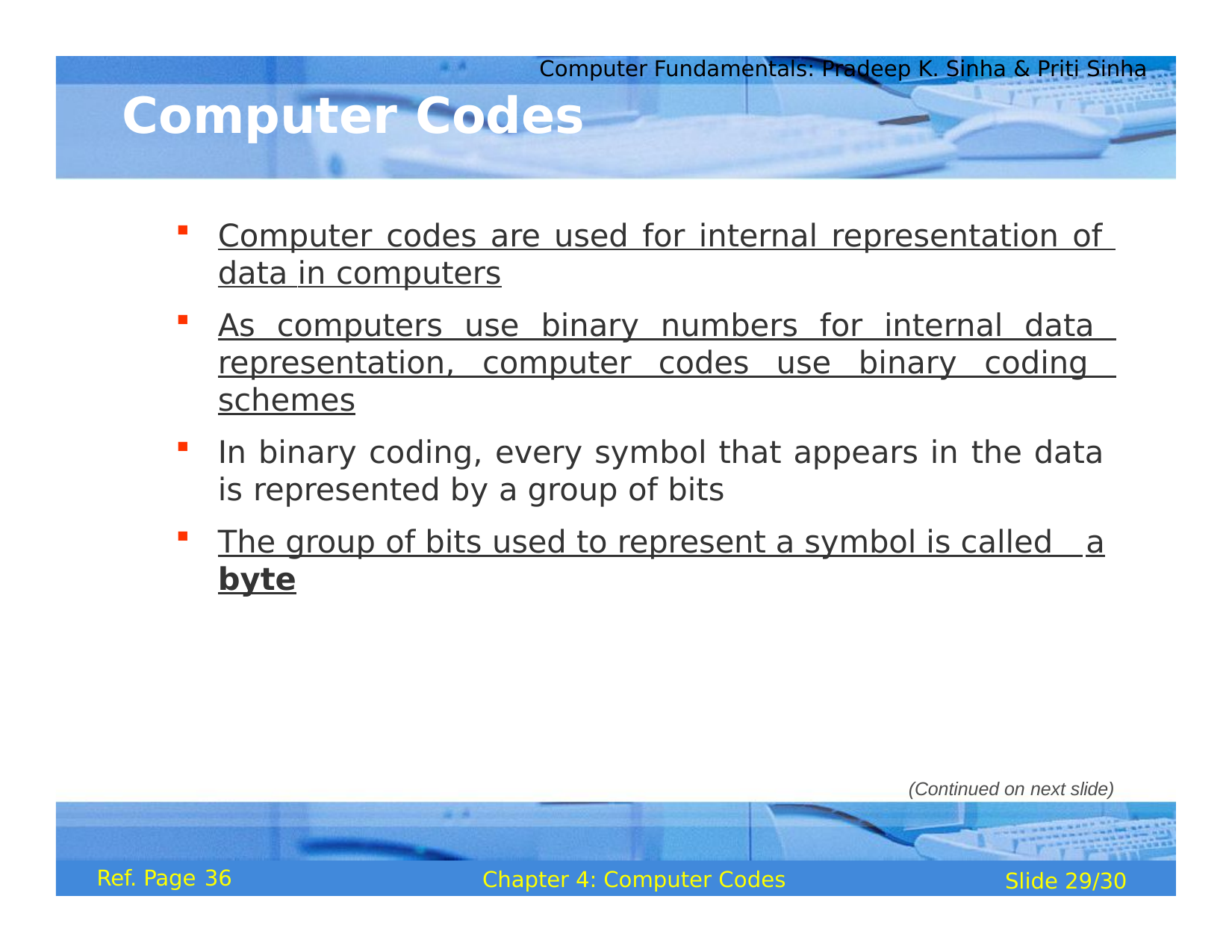

Computer Fundamentals: Pradeep K. Sinha & Priti Sinha
# Computer Codes
Computer codes are used for internal representation of  data in computers
As computers use binary numbers for internal data  representation, computer codes use binary coding  schemes
In binary coding, every symbol that appears in the data  is represented by a group of bits
The group of bits used to represent a symbol is called   a
byte

(Continued on next slide)
Ref. Page 36
Chapter 4: Computer Codes
Slide 29/30